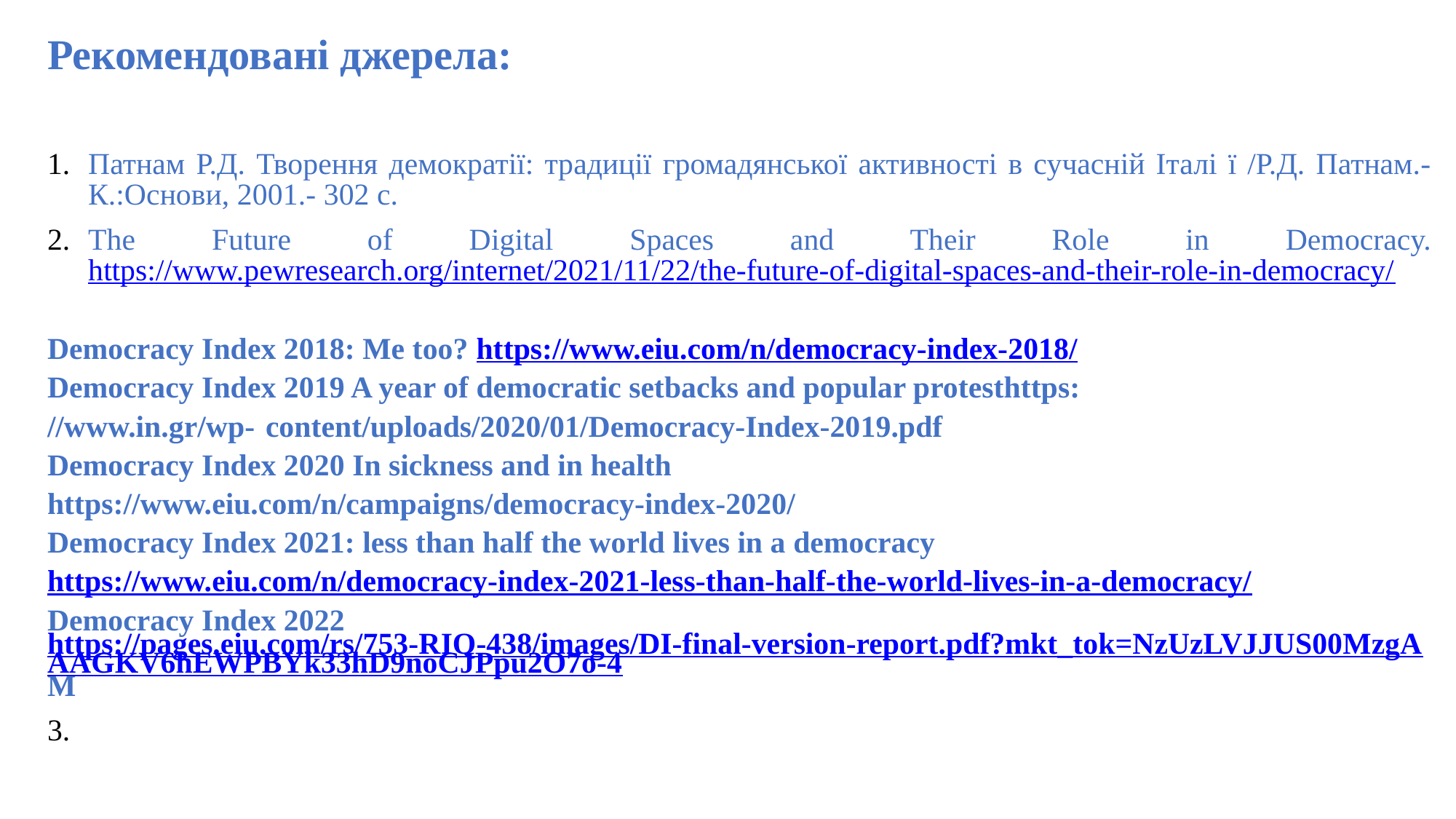

Рекомендовані джерела:

Патнам Р.Д. Творення демократії: традиції громадянської активності в сучасній Італі ї /Р.Д. Патнам.- К.:Основи, 2001.- 302 с.
The Future of Digital Spaces and Their Role in Democracy. https://www.pewresearch.org/internet/2021/11/22/the-future-of-digital-spaces-and-their-role-in-democracy/

Democracy Index 2018: Me too? https://www.eiu.com/n/democracy-index-2018/
Democracy Index 2019 A year of democratic setbacks and popular protesthttps:
//www.in.gr/wp-	content/uploads/2020/01/Democracy-Index-2019.pdf
Democracy Index 2020 In sickness and in health
https://www.eiu.com/n/campaigns/democracy-index-2020/
Democracy Index 2021: less than half the world lives in a democracy
https://www.eiu.com/n/democracy-index-2021-less-than-half-the-world-lives-in-a-democracy/
Democracy Index 2022  https://pages.eiu.com/rs/753-RIQ-438/images/DI-final-version-report.pdf?mkt_tok=NzUzLVJJUS00MzgAAAGKV6hEWPBYk33hD9noCJPpu2O7o-4M